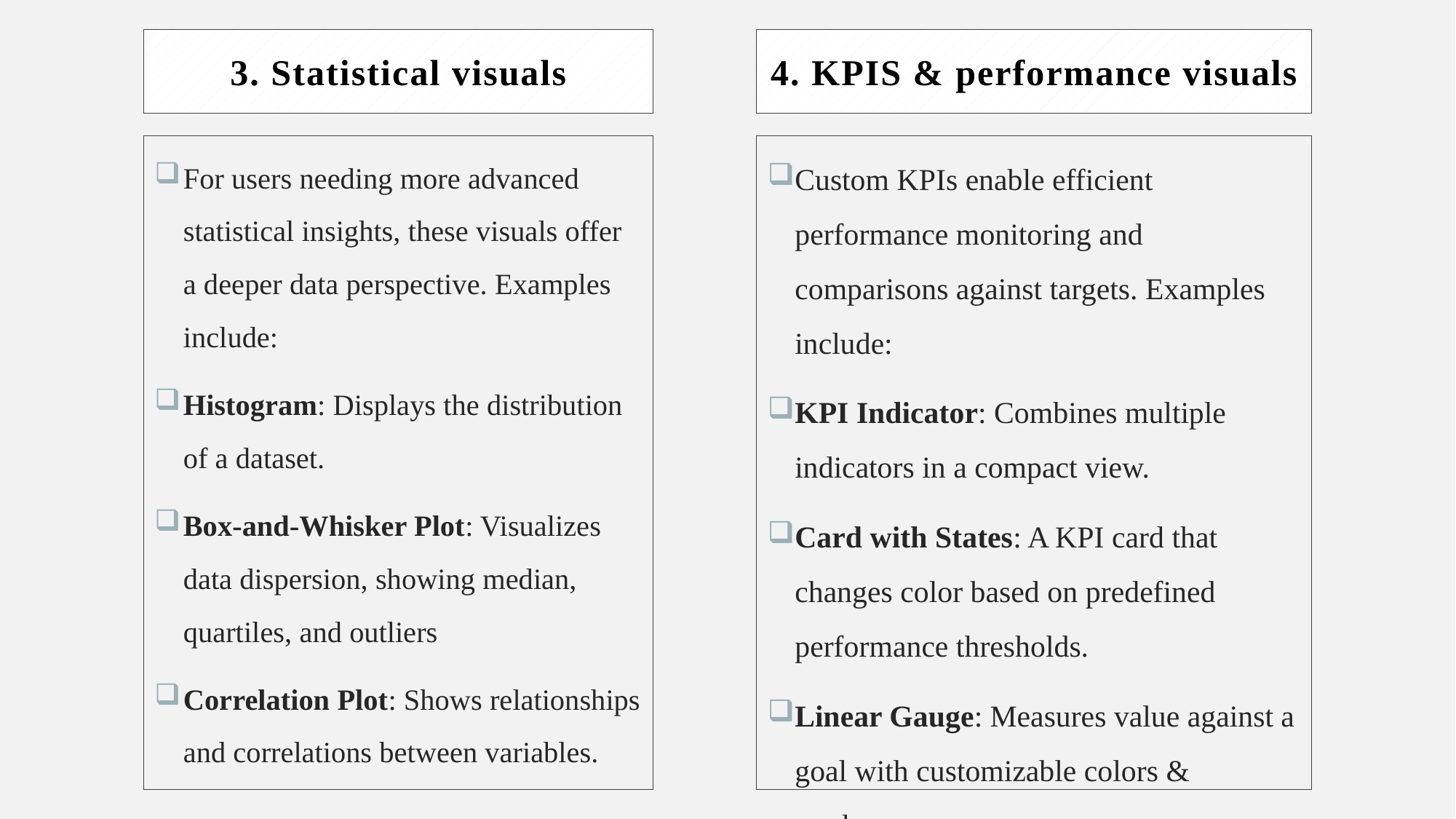

3. Statistical visuals
4. KPIs & performance visuals
Custom KPIs enable efficient performance monitoring and comparisons against targets. Examples include:
KPI Indicator: Combines multiple indicators in a compact view.
Card with States: A KPI card that changes color based on predefined performance thresholds.
Linear Gauge: Measures value against a goal with customizable colors & markers.
For users needing more advanced statistical insights, these visuals offer a deeper data perspective. Examples include:
Histogram: Displays the distribution of a dataset.
Box-and-Whisker Plot: Visualizes data dispersion, showing median, quartiles, and outliers
Correlation Plot: Shows relationships and correlations between variables.